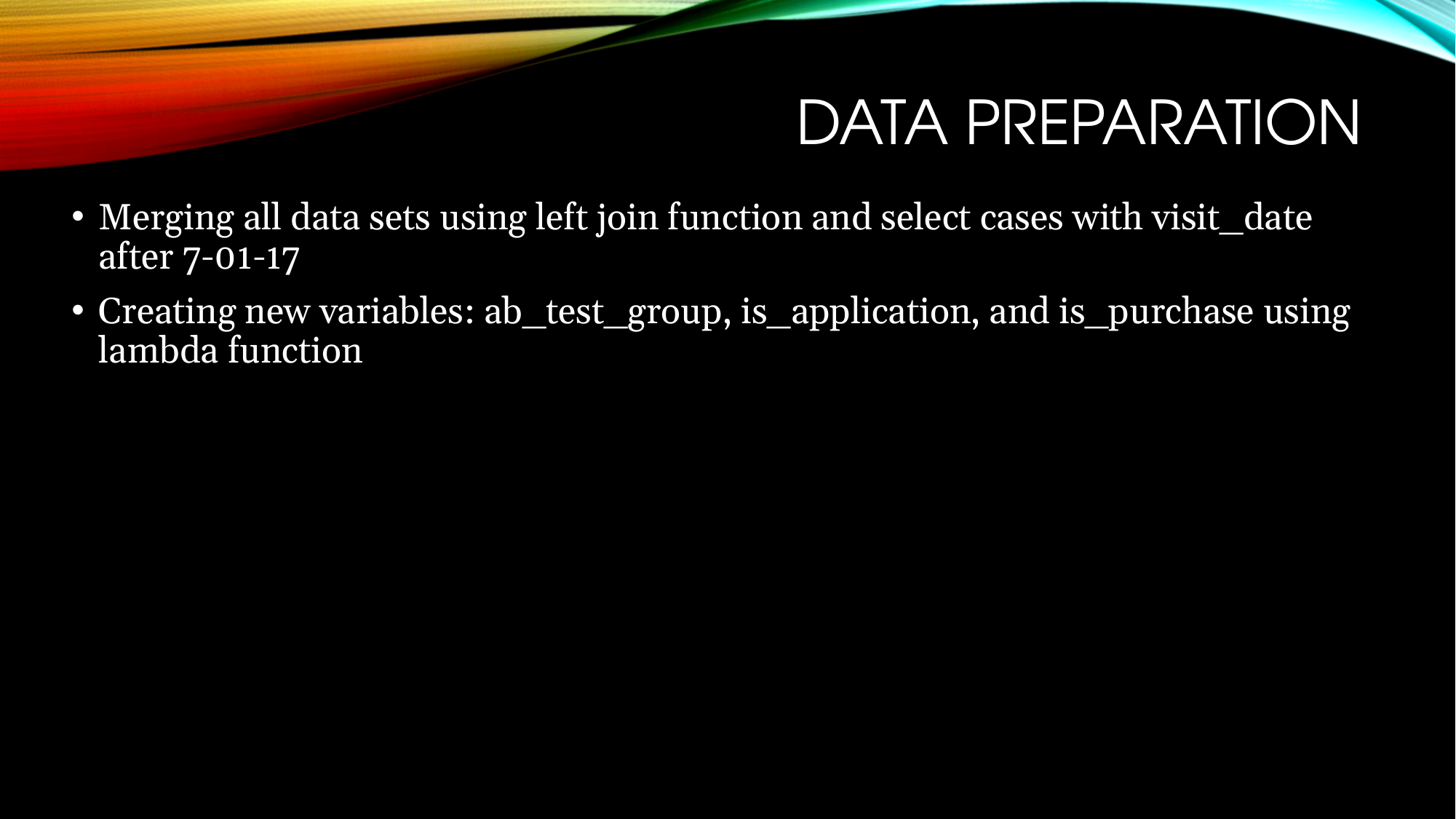

# Data Preparation
Merging all data sets using left join function and select cases with visit_date after 7-01-17
Creating new variables: ab_test_group, is_application, and is_purchase using lambda function